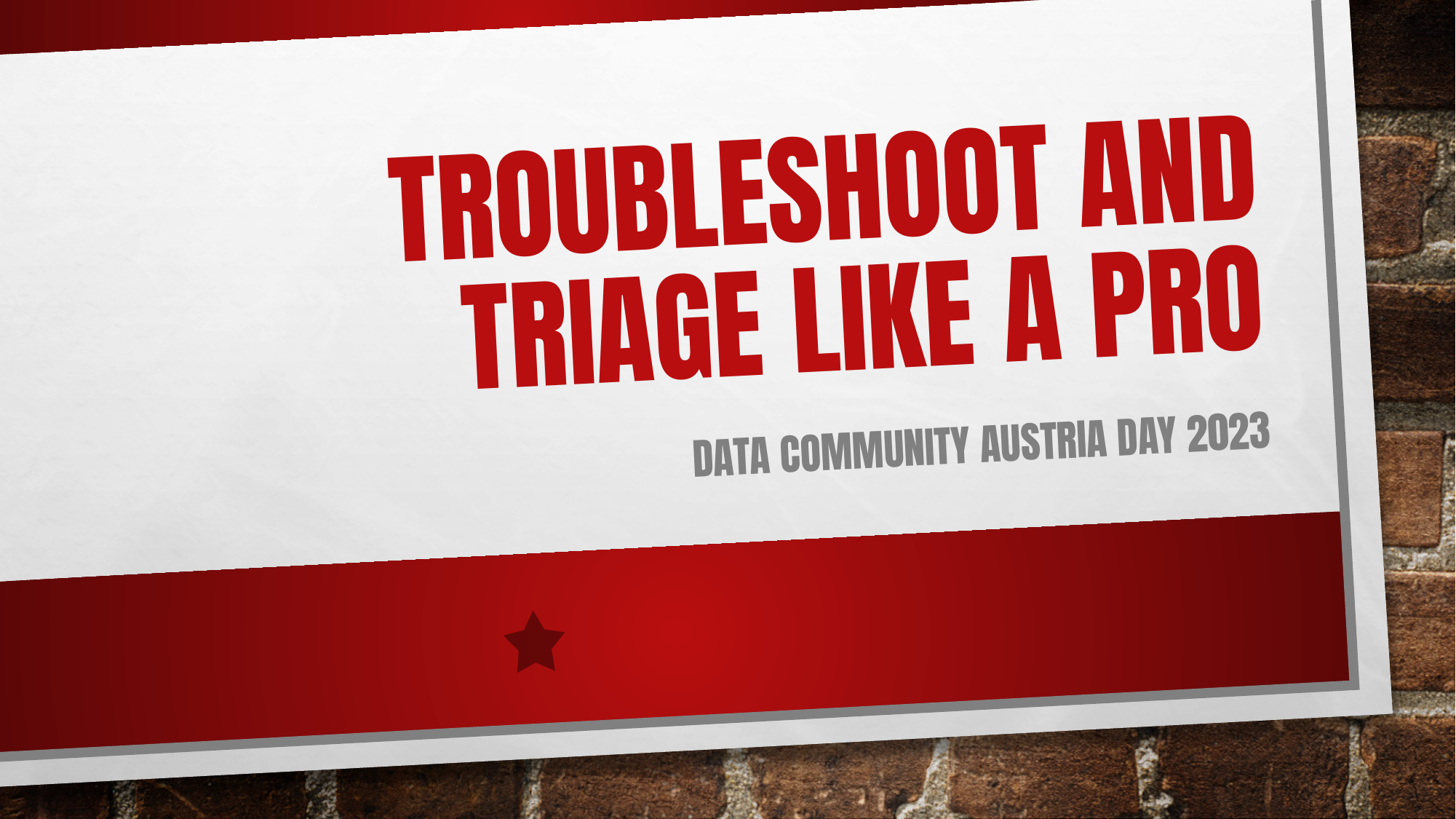

# Troubleshoot and triage like a pro
DATA COMMUNITY AUSTRIA DAY 2023